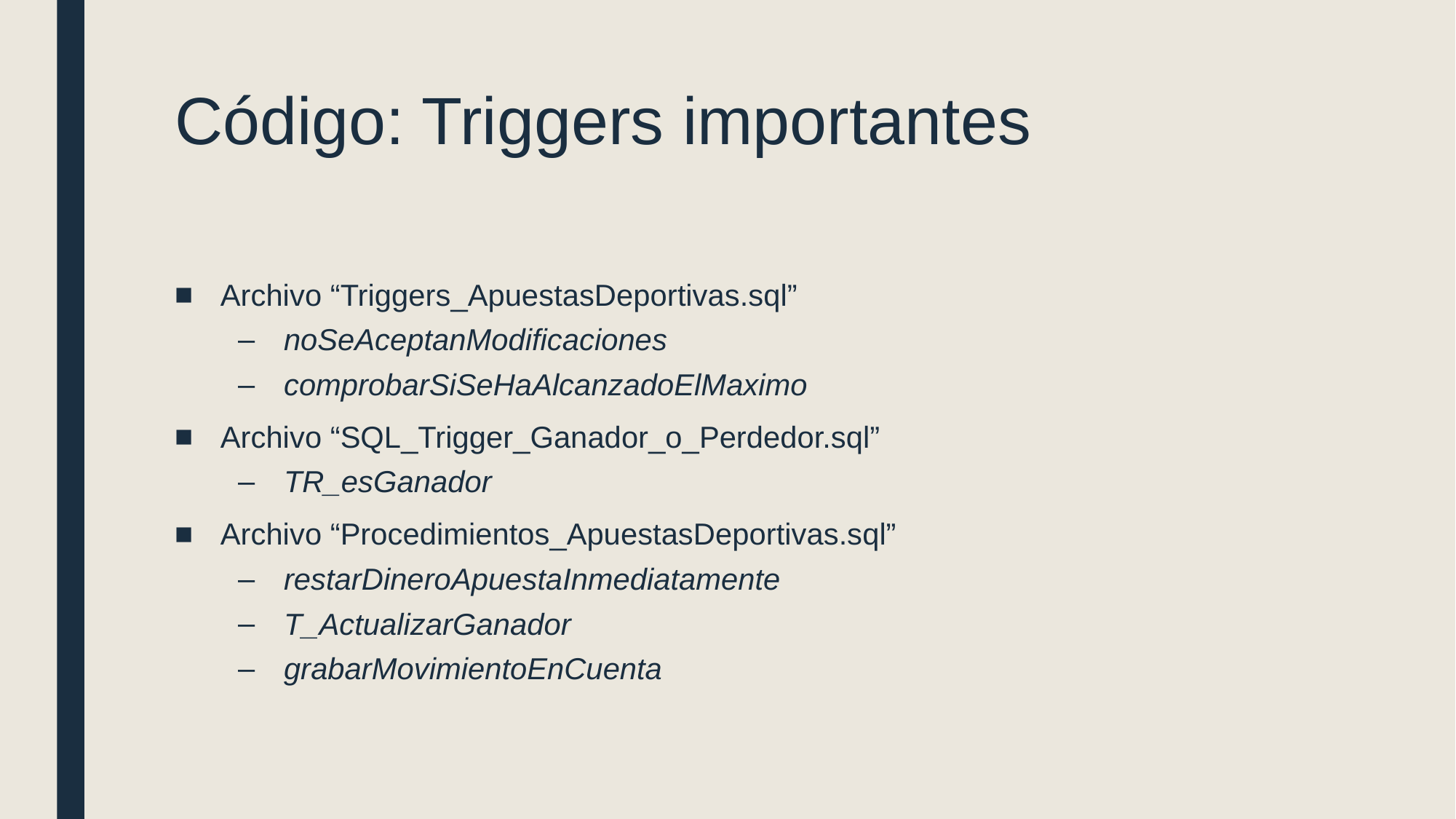

# Código: Triggers importantes
Archivo “Triggers_ApuestasDeportivas.sql”
noSeAceptanModificaciones
comprobarSiSeHaAlcanzadoElMaximo
Archivo “SQL_Trigger_Ganador_o_Perdedor.sql”
TR_esGanador
Archivo “Procedimientos_ApuestasDeportivas.sql”
restarDineroApuestaInmediatamente
T_ActualizarGanador
grabarMovimientoEnCuenta